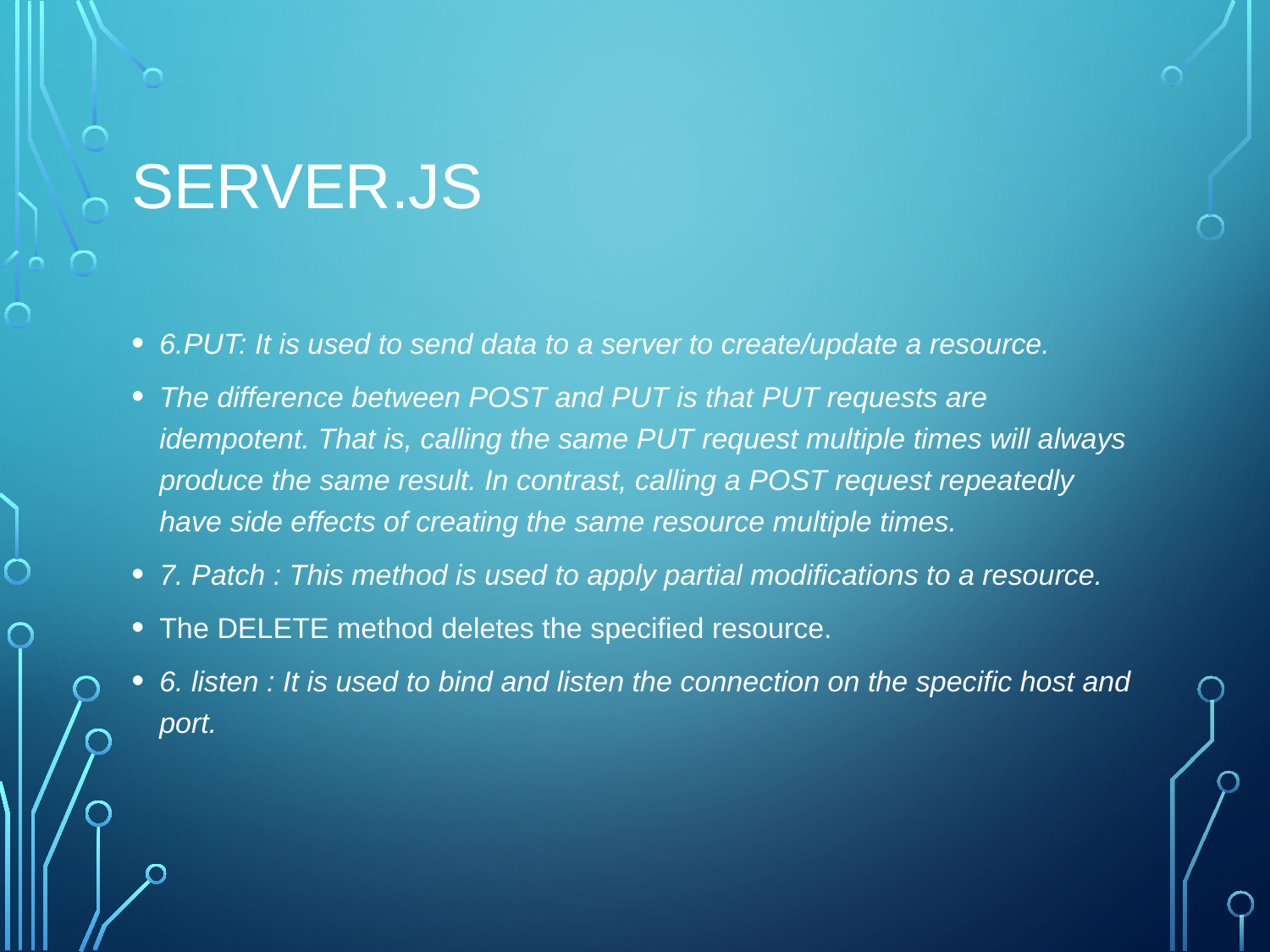

# Server.js
6.PUT: It is used to send data to a server to create/update a resource.
The difference between POST and PUT is that PUT requests are idempotent. That is, calling the same PUT request multiple times will always produce the same result. In contrast, calling a POST request repeatedly have side effects of creating the same resource multiple times.
7. Patch : This method is used to apply partial modifications to a resource.
The DELETE method deletes the specified resource.
6. listen : It is used to bind and listen the connection on the specific host and port.